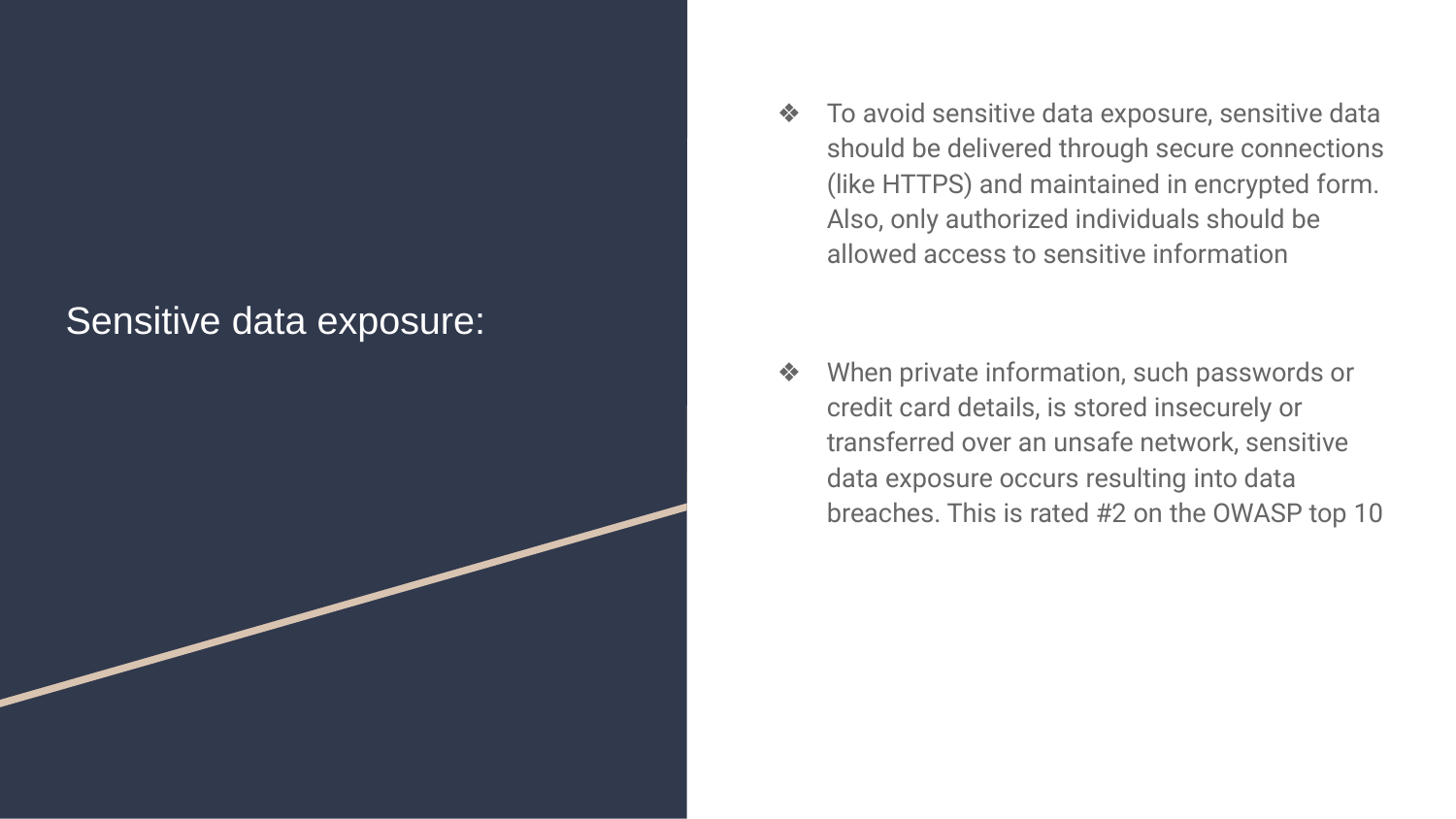

To avoid sensitive data exposure, sensitive data should be delivered through secure connections (like HTTPS) and maintained in encrypted form. Also, only authorized individuals should be allowed access to sensitive information

When private information, such passwords or credit card details, is stored insecurely or transferred over an unsafe network, sensitive data exposure occurs resulting into data breaches. This is rated #2 on the OWASP top 10
# Sensitive data exposure: